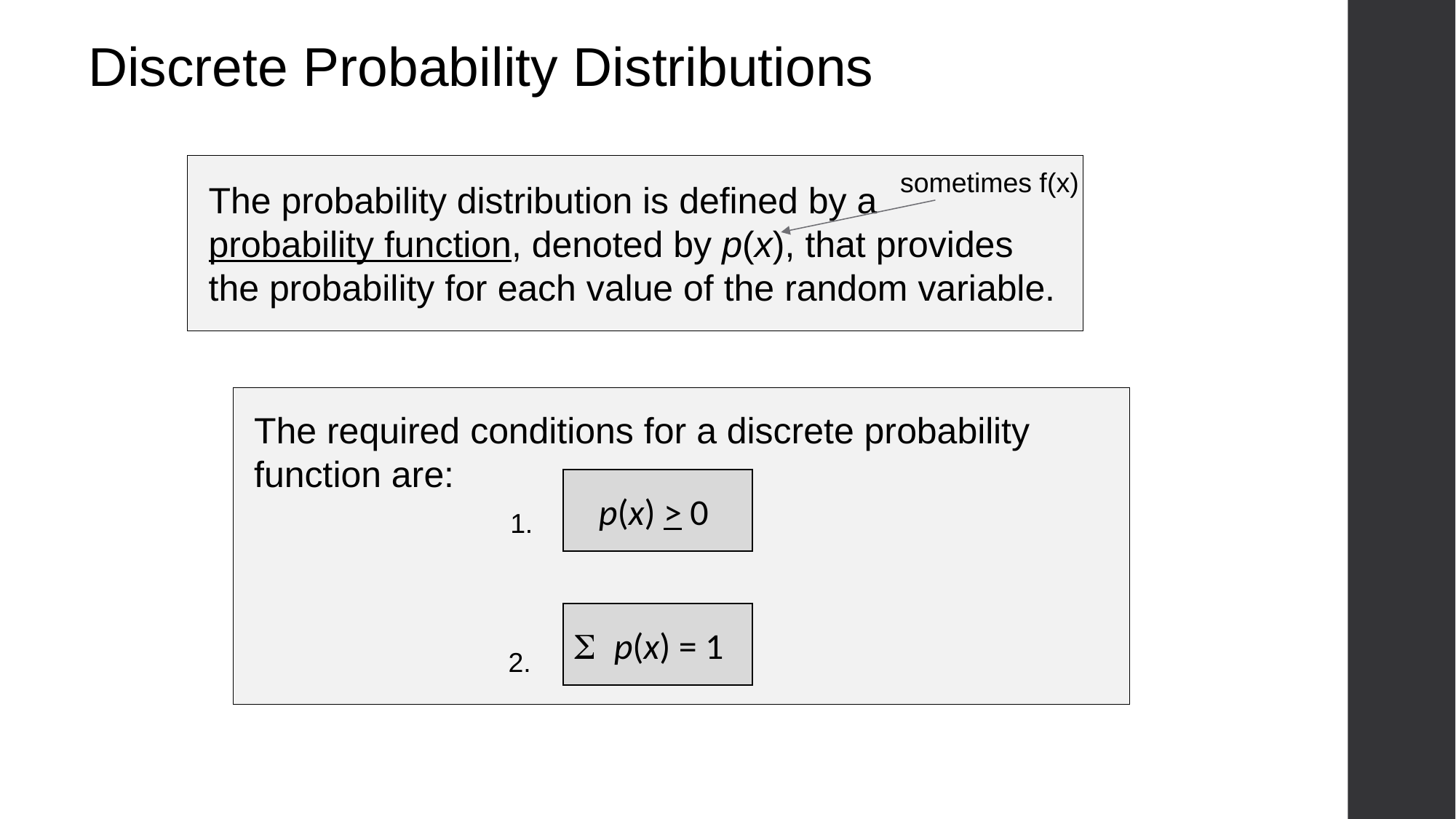

Discrete Probability Distributions
 The probability distribution is defined by a
 probability function, denoted by p(x), that provides
 the probability for each value of the random variable.
sometimes f(x)
 The required conditions for a discrete probability
 function are:

   p(x) > 0
1.
Σ p(x) = 1
2.